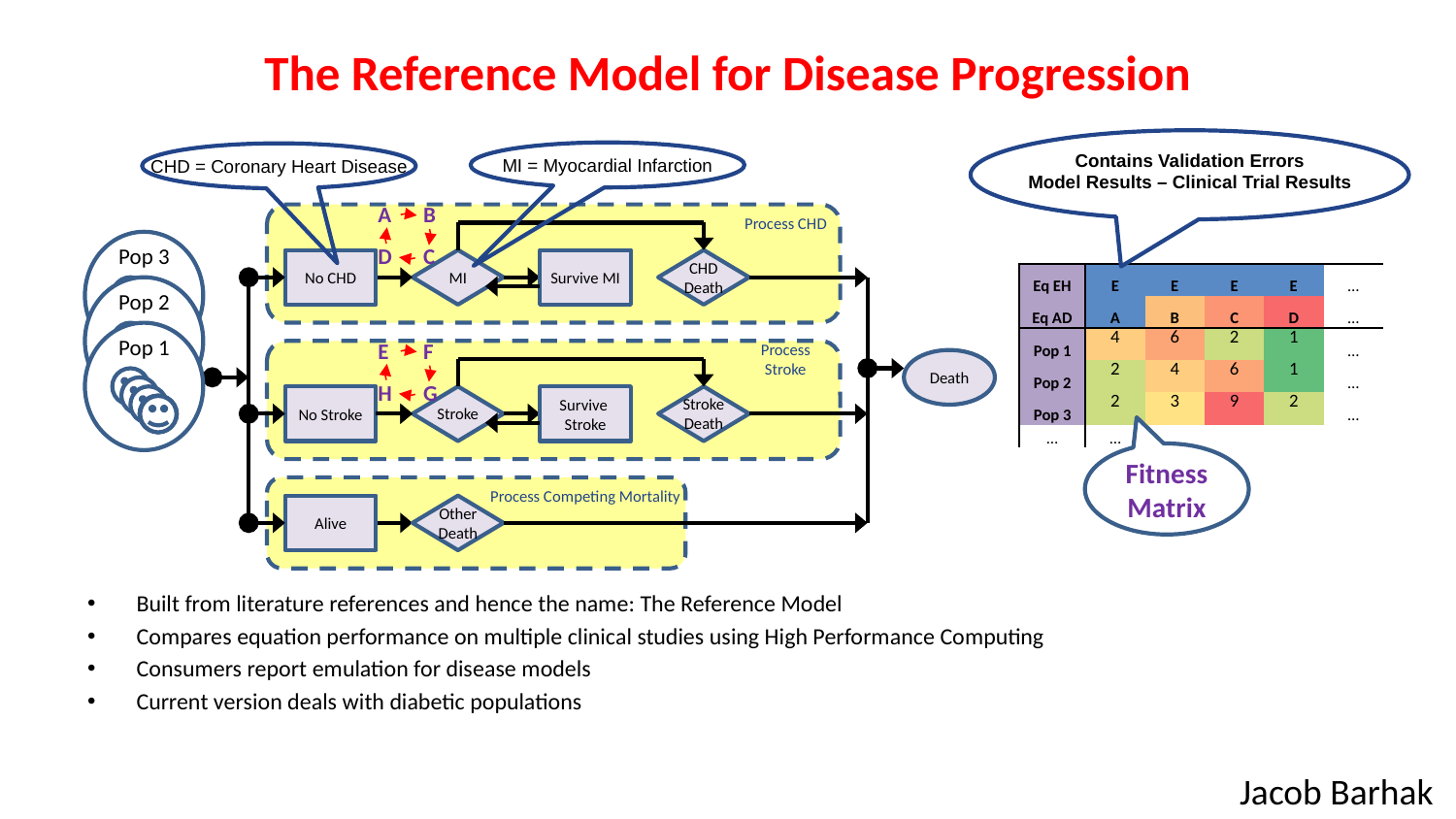

# The Reference Model for Disease Progression
Contains Validation Errors
Model Results – Clinical Trial Results

MI = Myocardial Infarction
CHD = Coronary Heart Disease

Built from literature references and hence the name: The Reference Model
Compares equation performance on multiple clinical studies using High Performance Computing
Consumers report emulation for disease models
Current version deals with diabetic populations
A
B

Process CHD

Pop 3

D
C
No CHD
MI
Survive MI
CHD Death
| Eq EH | E | E | E | E | … |
| --- | --- | --- | --- | --- | --- |
| Eq AD | A | B | C | D | … |
| Pop 1 | 4 | 6 | 2 | 1 | … |
| Pop 2 | 2 | 4 | 6 | 1 | … |
| Pop 3 | 2 | 3 | 9 | 2 | … |
| … | … | … | … | … | … |
Pop 2

Pop 1

E
F

Process Stroke

Death
H
G
No Stroke
Stroke
Survive  Stroke
Stroke Death

Fitness Matrix
`

Process Competing Mortality
Alive
Other Death